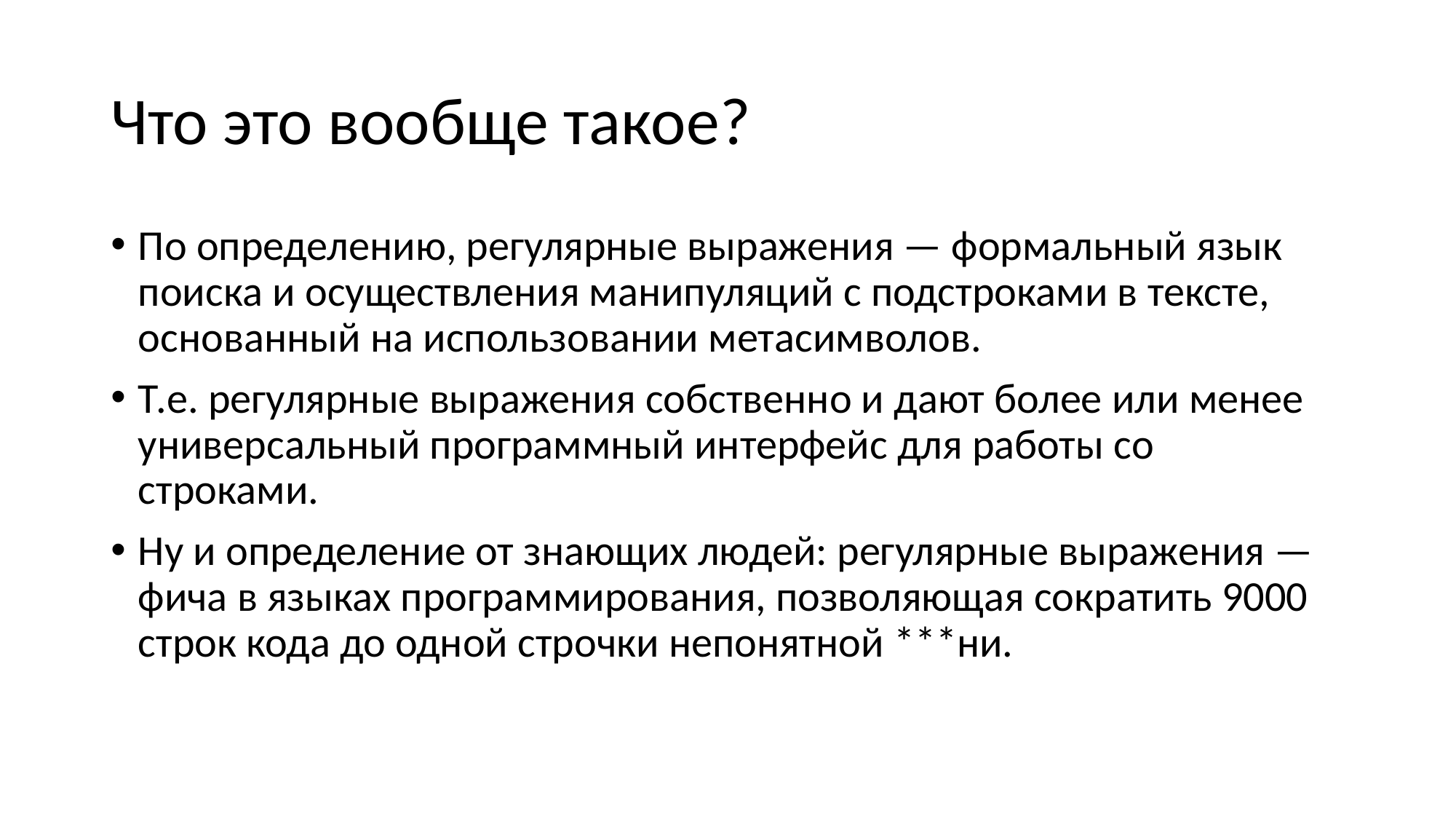

# Что это вообще такое?
По определению, регулярные выражения — формальный язык поиска и осуществления манипуляций с подстроками в тексте, основанный на использовании метасимволов.
Т.е. регулярные выражения собственно и дают более или менее универсальный программный интерфейс для работы со строками.
Ну и определение от знающих людей: регулярные выражения — фича в языках программирования, позволяющая сократить 9000 строк кода до одной строчки непонятной ***ни.